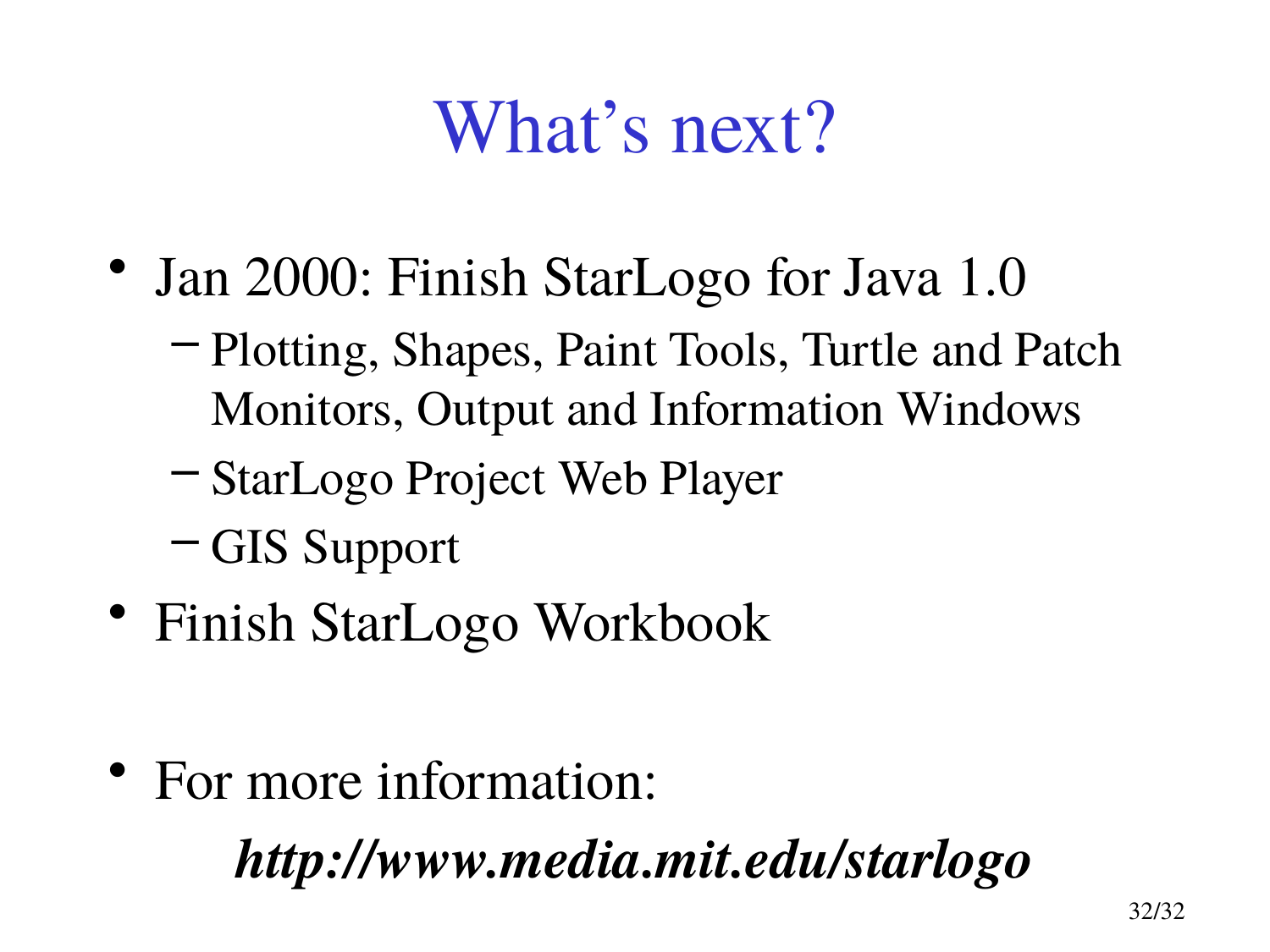

# What’s next?
Jan 2000: Finish StarLogo for Java 1.0
Plotting, Shapes, Paint Tools, Turtle and Patch Monitors, Output and Information Windows
StarLogo Project Web Player
GIS Support
Finish StarLogo Workbook

For more information:
http://www.media.mit.edu/starlogo